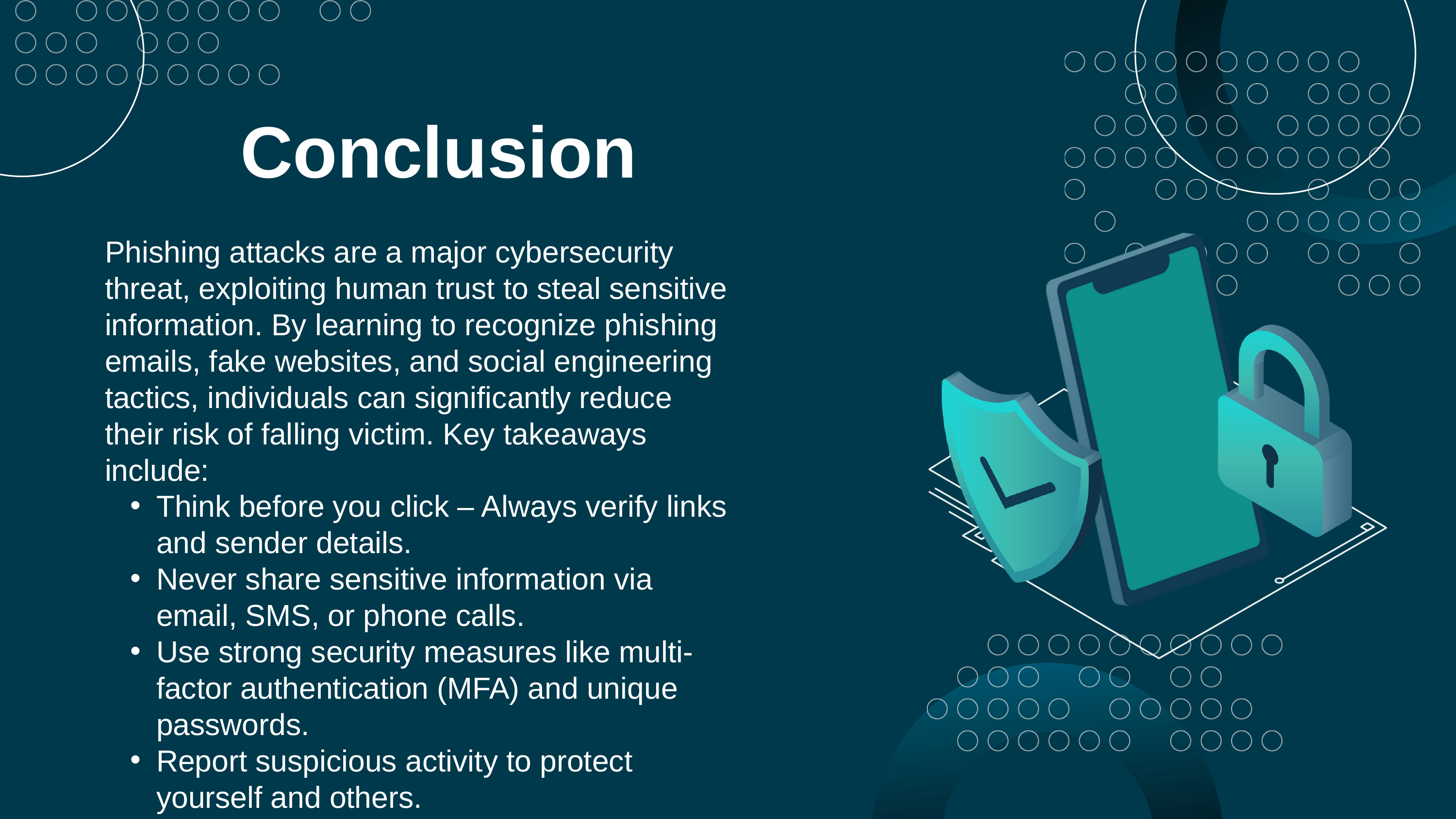

Conclusion
Phishing attacks are a major cybersecurity threat, exploiting human trust to steal sensitive information. By learning to recognize phishing emails, fake websites, and social engineering tactics, individuals can significantly reduce their risk of falling victim. Key takeaways include:
Think before you click – Always verify links and sender details.
Never share sensitive information via email, SMS, or phone calls.
Use strong security measures like multi-factor authentication (MFA) and unique passwords.
Report suspicious activity to protect yourself and others.